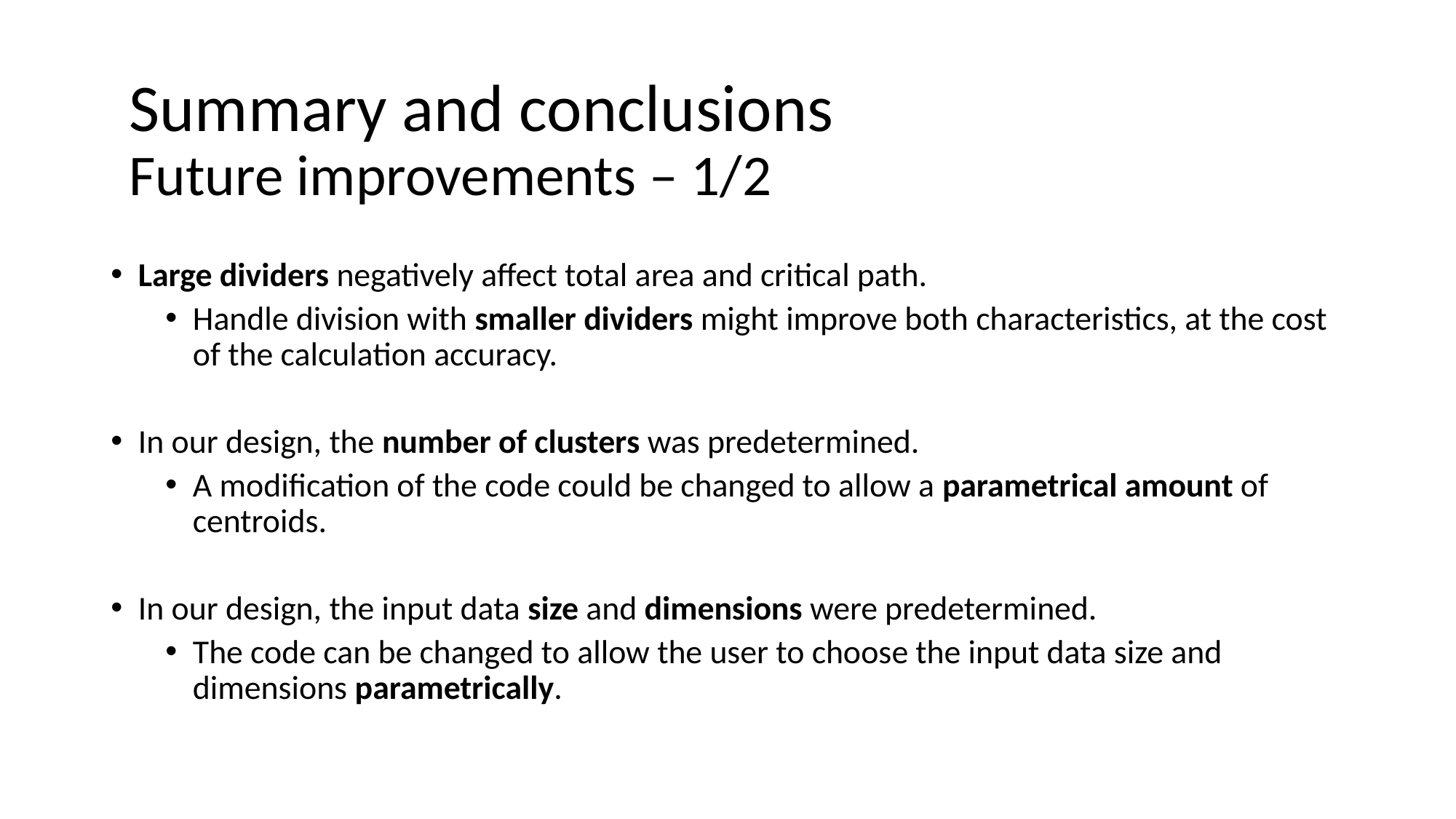

Summary and conclusions
Future improvements – 1/2
Large dividers negatively affect total area and critical path.
Handle division with smaller dividers might improve both characteristics, at the cost of the calculation accuracy.
In our design, the number of clusters was predetermined.
A modification of the code could be changed to allow a parametrical amount of centroids.
In our design, the input data size and dimensions were predetermined.
The code can be changed to allow the user to choose the input data size and dimensions parametrically.